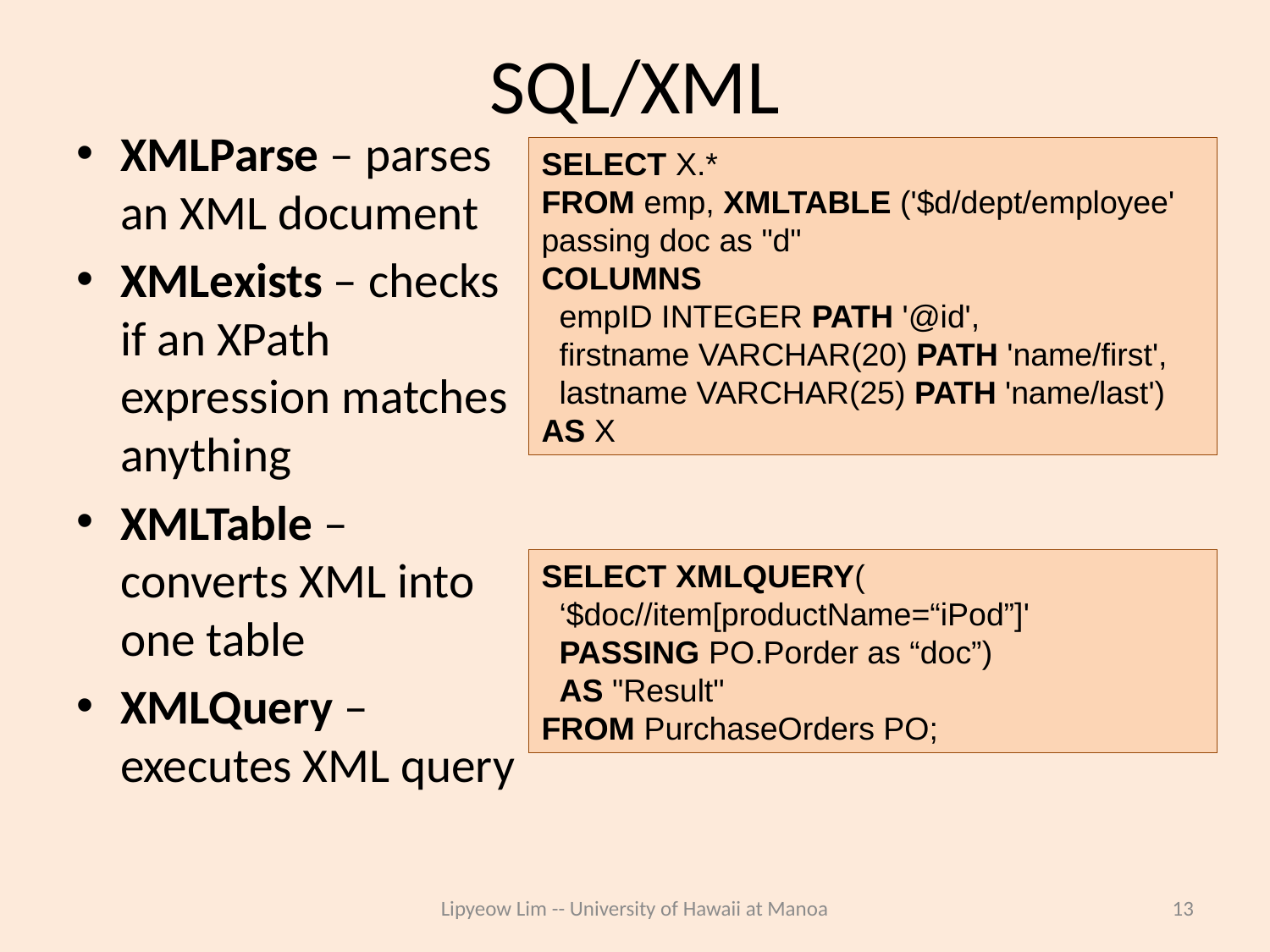

# SQL/XML
XMLParse – parses an XML document
XMLexists – checks if an XPath expression matches anything
XMLTable – converts XML into one table
XMLQuery – executes XML query
SELECT X.*
FROM emp, XMLTABLE ('$d/dept/employee' passing doc as "d"
COLUMNS
  empID INTEGER PATH '@id',
  firstname VARCHAR(20) PATH 'name/first',
  lastname VARCHAR(25) PATH 'name/last') AS X
SELECT XMLQUERY(
  ‘$doc//item[productName=“iPod”]'
  PASSING PO.Porder as “doc”)
  AS "Result"
FROM PurchaseOrders PO;
Lipyeow Lim -- University of Hawaii at Manoa
13